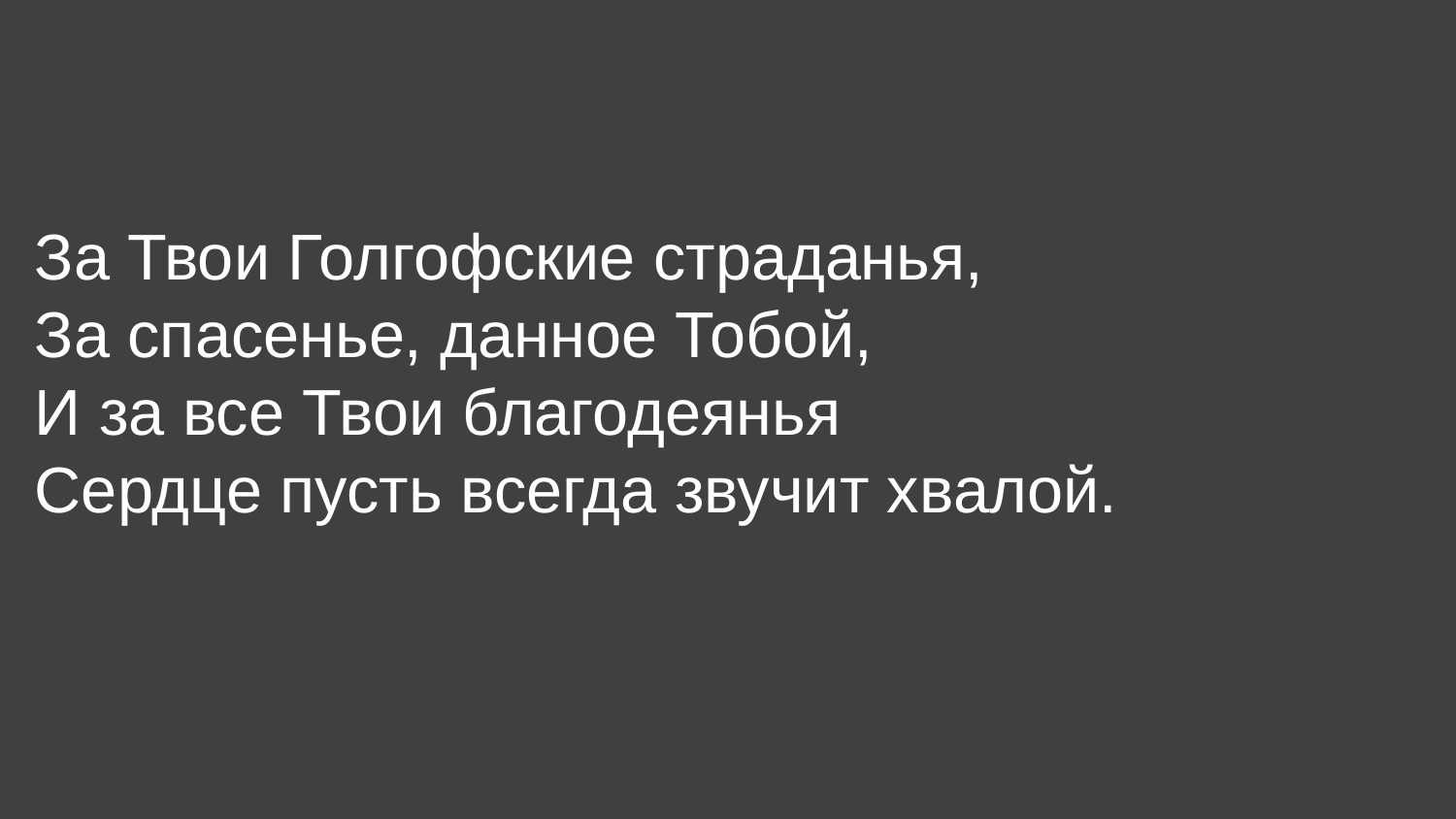

За Твои Голгофские страданья,
За спасенье, данное Тобой,
И за все Твои благодеянья
Сердце пусть всегда звучит хвалой.